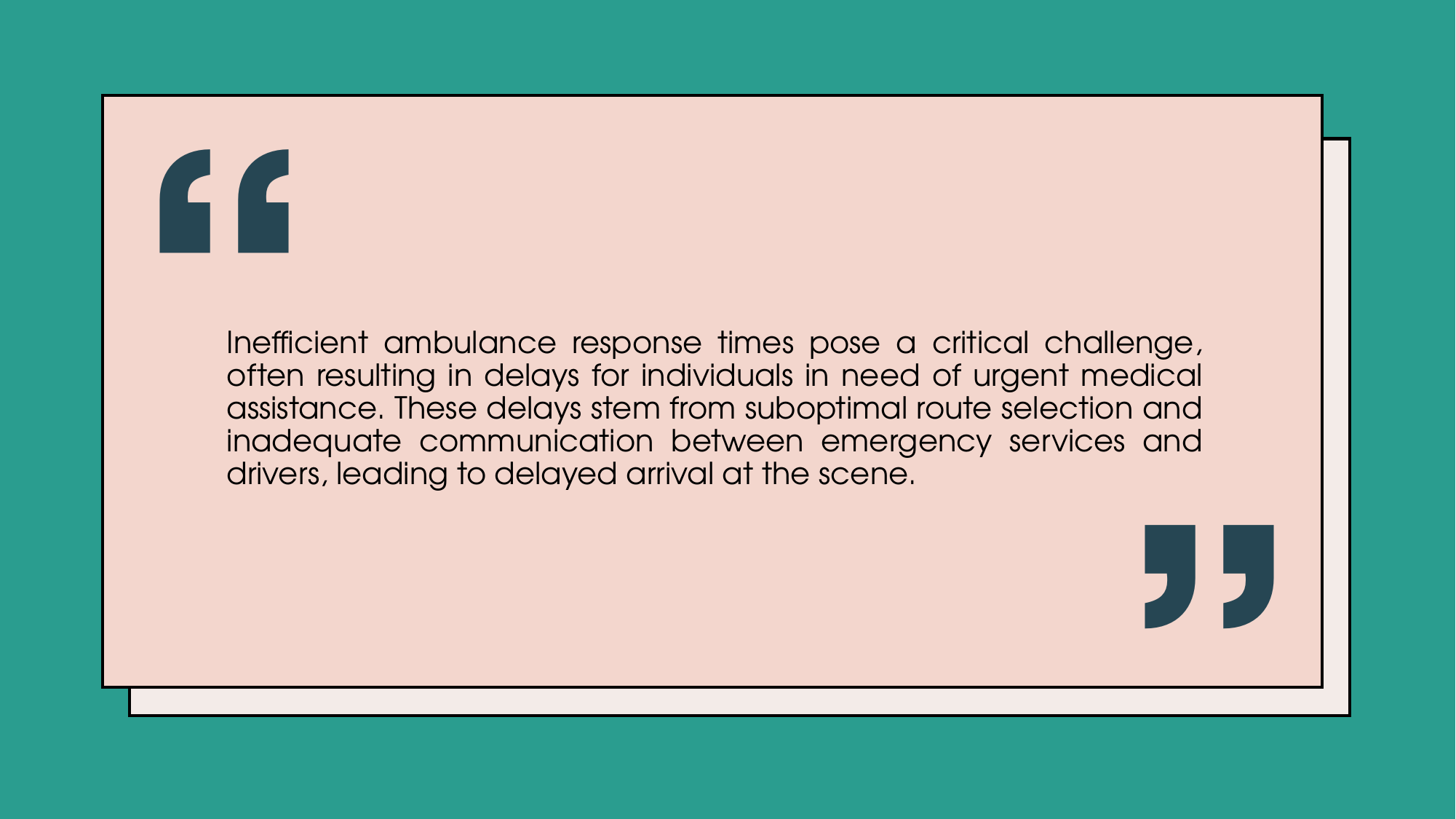

“
# Inefficient ambulance response times pose a critical challenge, often resulting in delays for individuals in need of urgent medical assistance. These delays stem from suboptimal route selection and inadequate communication between emergency services and drivers, leading to delayed arrival at the scene.
”

2
Presentation tite
20XX